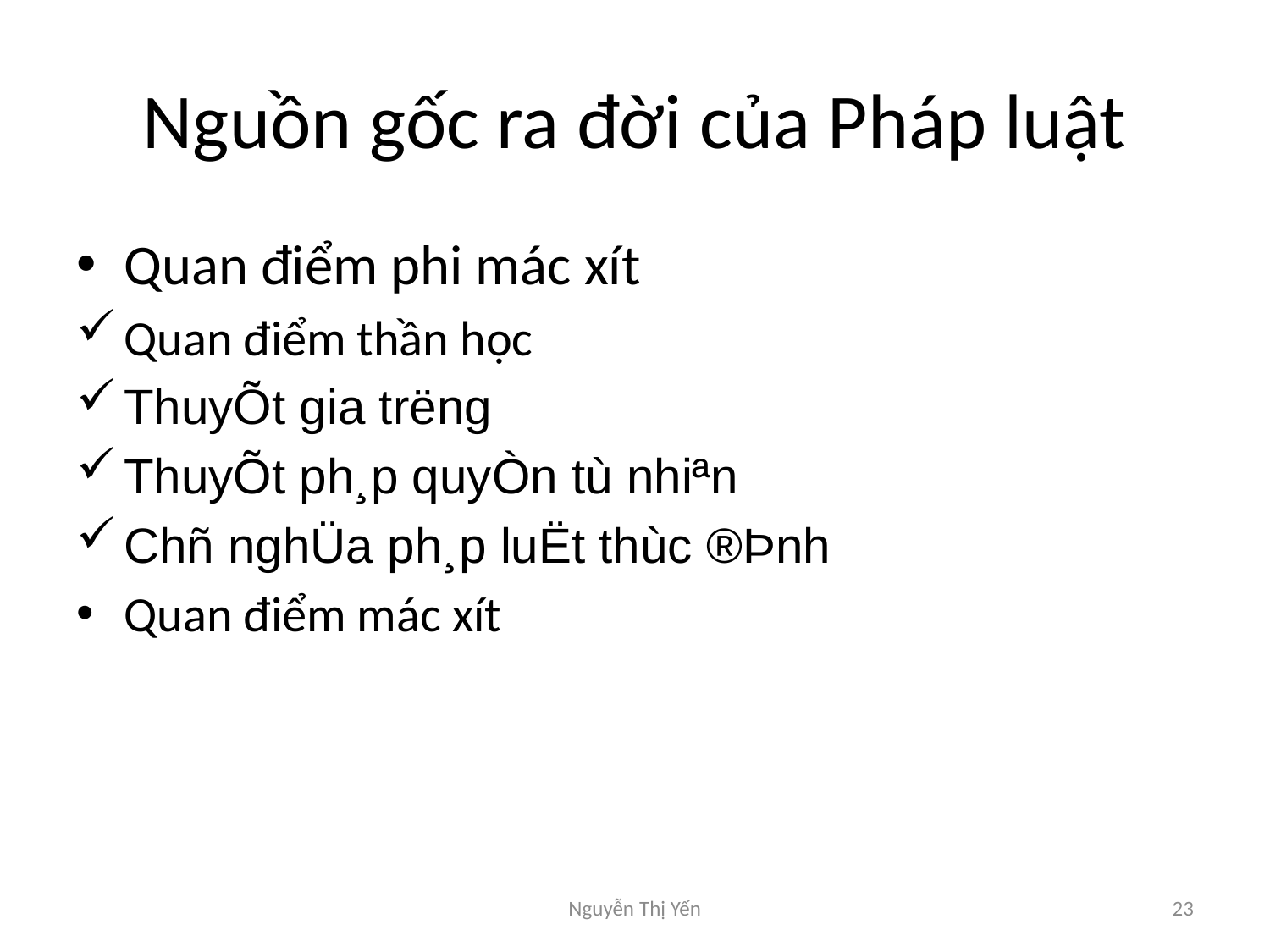

# Nguồn gốc ra đời của Pháp luật
Quan điểm phi mác xít
Quan điểm thần học
ThuyÕt gia tr­ëng
ThuyÕt ph¸p quyÒn tù nhiªn
Chñ nghÜa ph¸p luËt thùc ®Þnh
Quan điểm mác xít
Nguyễn Thị Yến
23